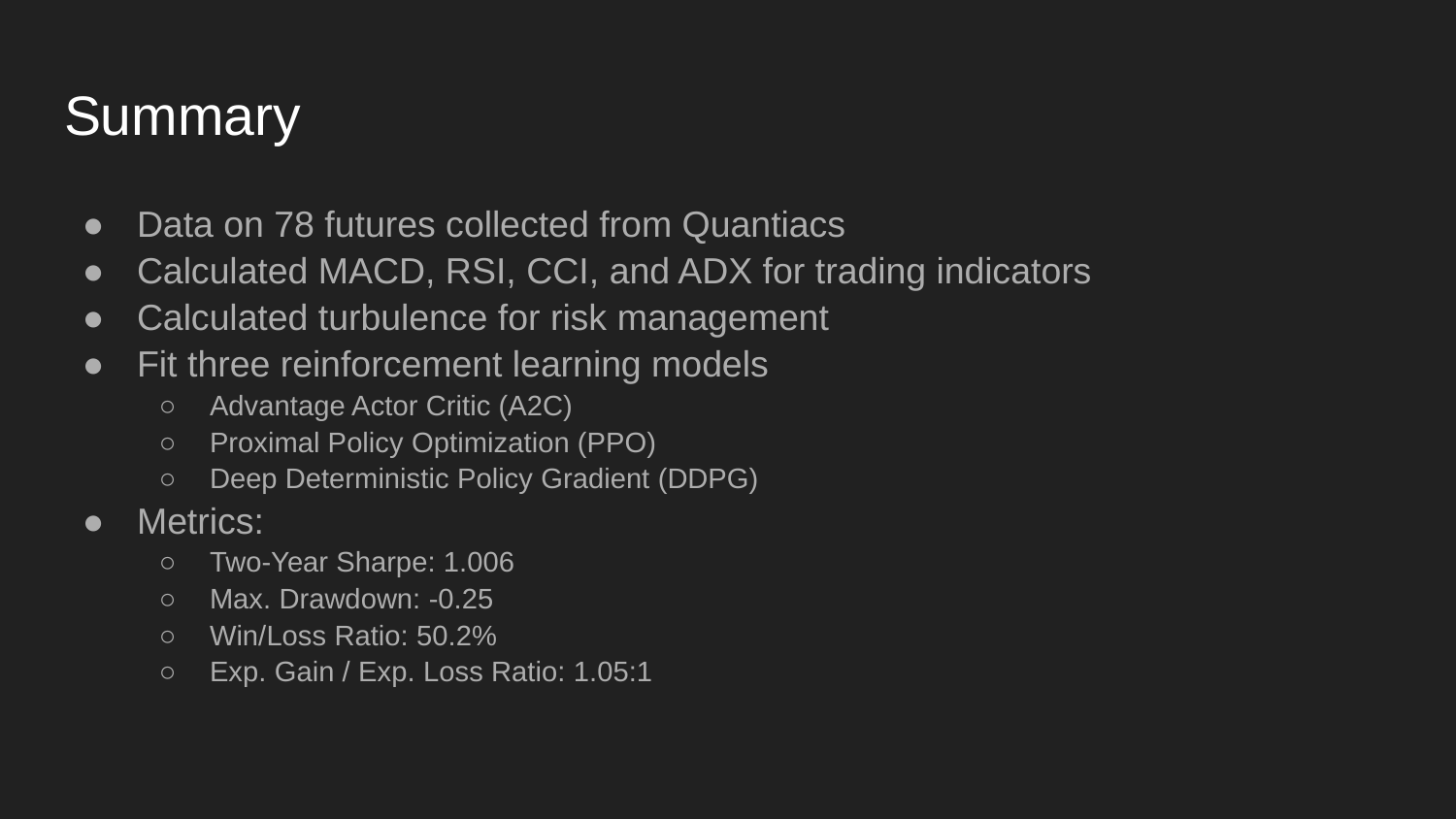

# Summary
Data on 78 futures collected from Quantiacs
Calculated MACD, RSI, CCI, and ADX for trading indicators
Calculated turbulence for risk management
Fit three reinforcement learning models
Advantage Actor Critic (A2C)
Proximal Policy Optimization (PPO)
Deep Deterministic Policy Gradient (DDPG)
Metrics:
Two-Year Sharpe: 1.006
Max. Drawdown: -0.25
Win/Loss Ratio: 50.2%
Exp. Gain / Exp. Loss Ratio: 1.05:1